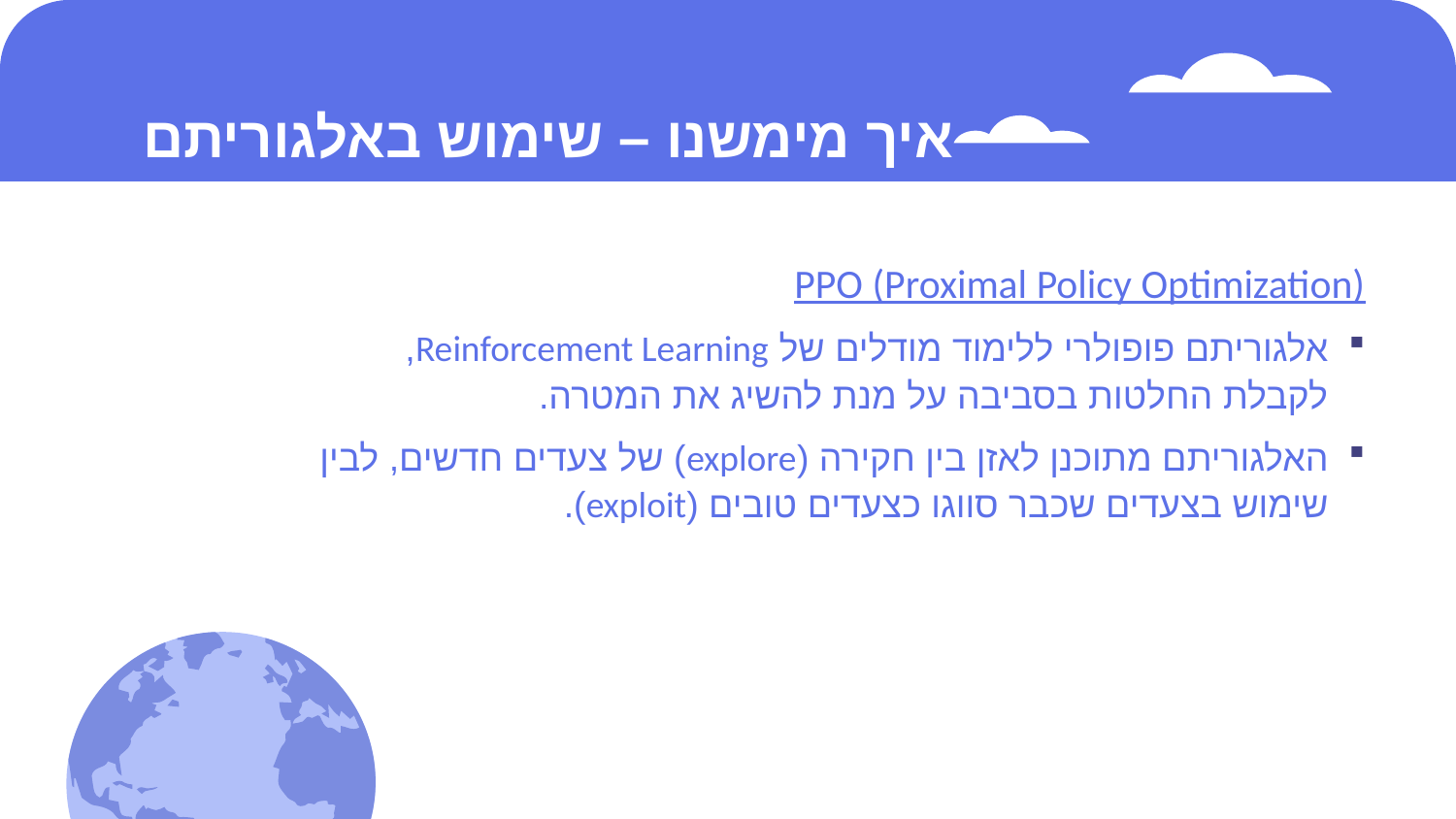

# איך מימשנו – שימוש באלגוריתם PPO
PPO (Proximal Policy Optimization)
אלגוריתם פופולרי ללימוד מודלים של Reinforcement Learning, לקבלת החלטות בסביבה על מנת להשיג את המטרה.
האלגוריתם מתוכנן לאזן בין חקירה (explore) של צעדים חדשים, לבין שימוש בצעדים שכבר סווגו כצעדים טובים (exploit).